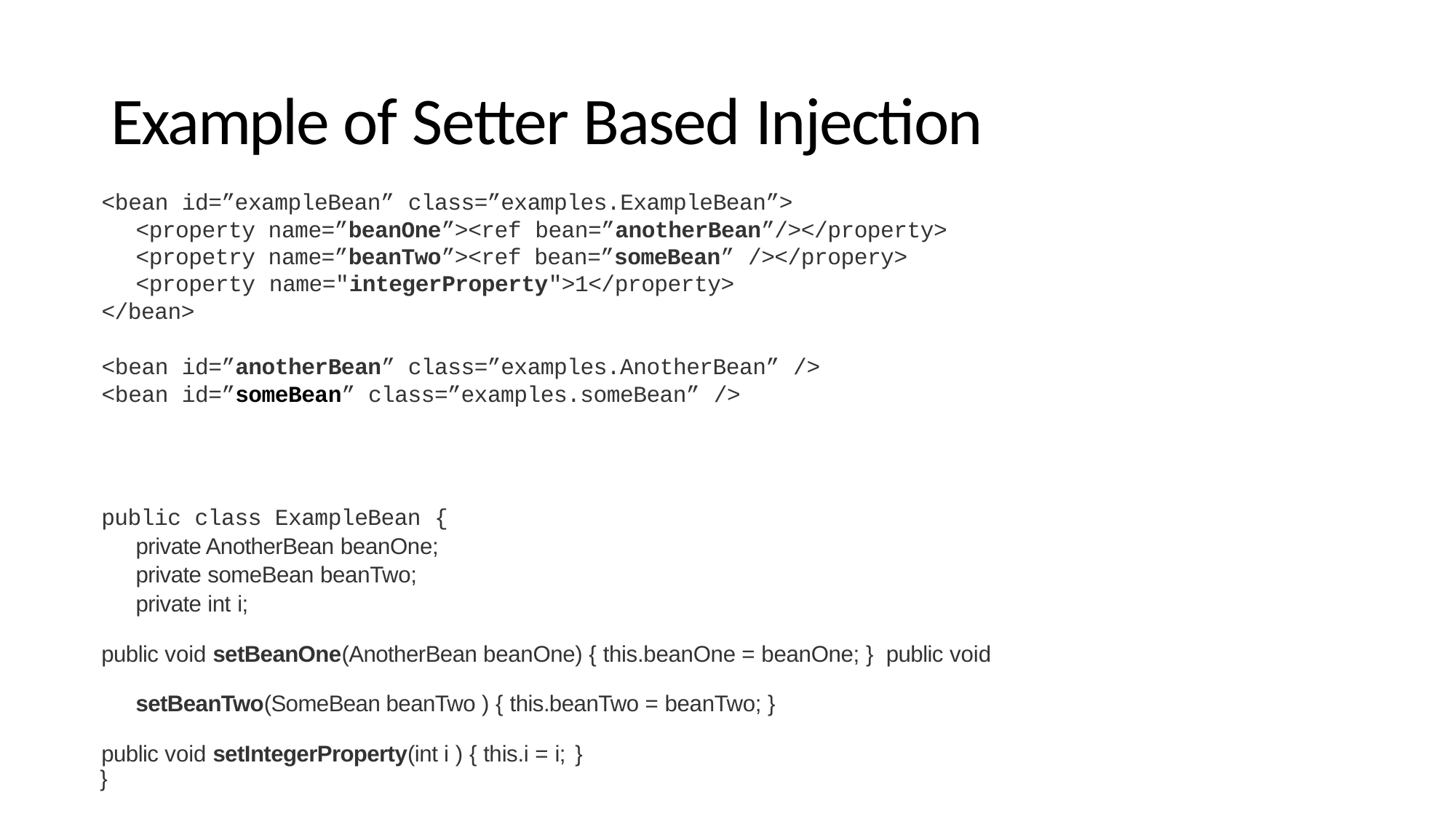

# Example of Setter Based Injection
<bean id=”exampleBean” class=”examples.ExampleBean”>
<property name=”beanOne”><ref bean=”anotherBean”/></property>
<propetry name=”beanTwo”><ref bean=”someBean” /></propery>
<property name="integerProperty">1</property>
</bean>

<bean id=”anotherBean” class=”examples.AnotherBean” />
<bean id=”someBean” class=”examples.someBean” />
public class ExampleBean {
	private AnotherBean beanOne;
	private someBean beanTwo;
	private int i;
public void setBeanOne(AnotherBean beanOne) { this.beanOne = beanOne; }  public void setBeanTwo(SomeBean beanTwo ) { this.beanTwo = beanTwo; }
public void setIntegerProperty(int i ) { this.i = i; }
}